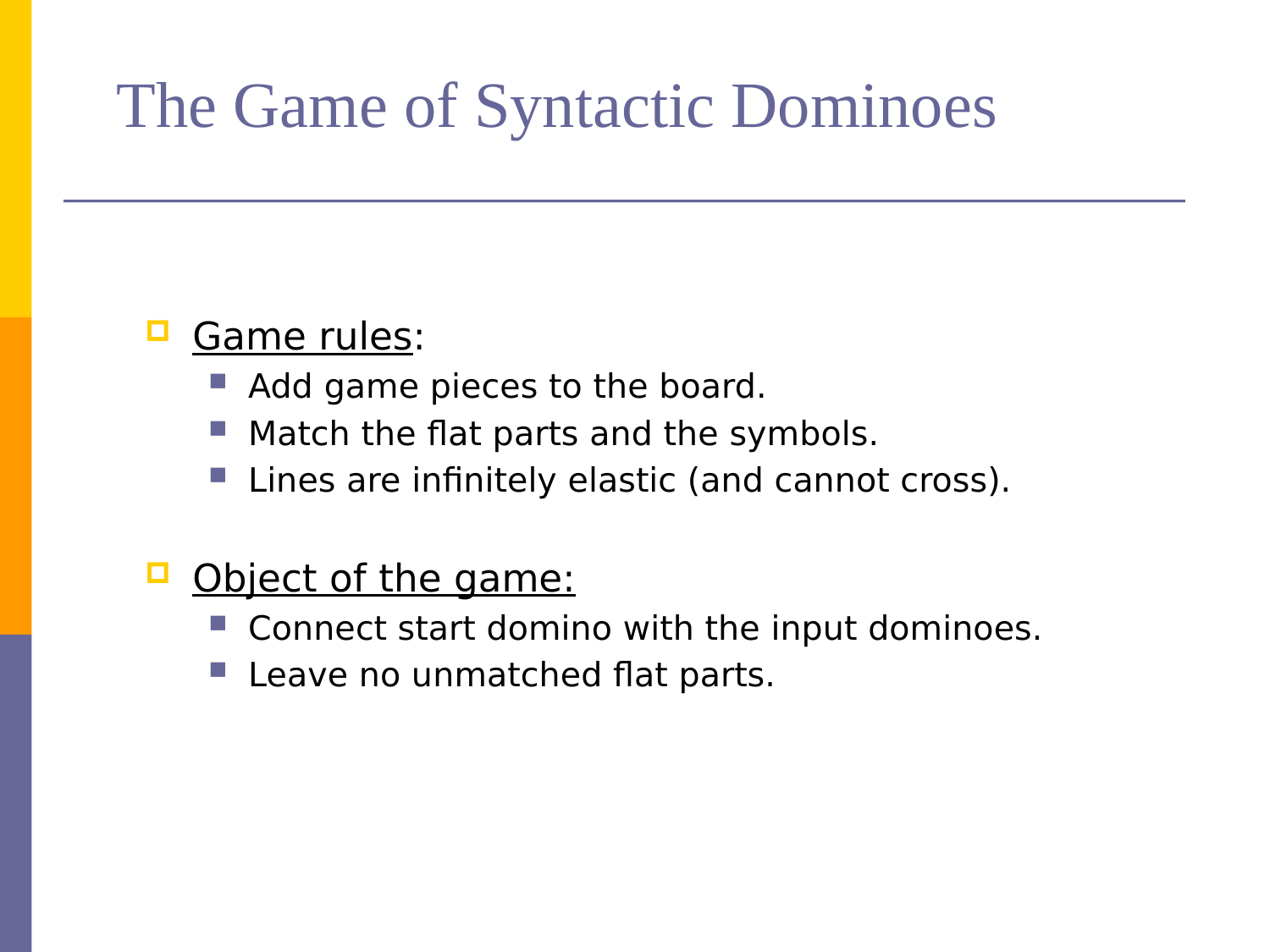

# The Game of Syntactic Dominoes
Game rules:
Add game pieces to the board.
Match the flat parts and the symbols.
Lines are infinitely elastic (and cannot cross).

Object of the game:
Connect start domino with the input dominoes.
Leave no unmatched flat parts.